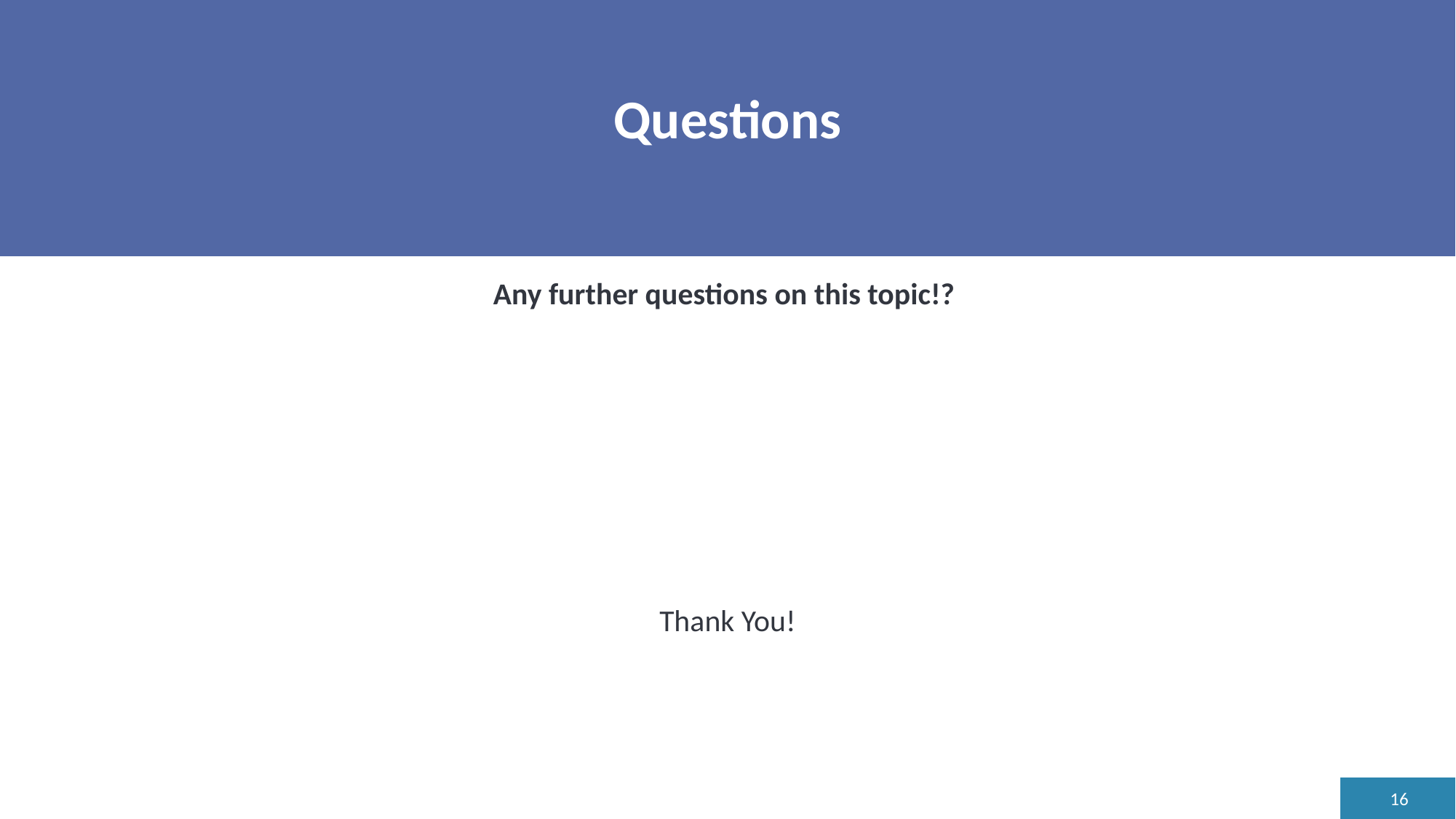

# Questions
Any further questions on this topic!?
Thank You!
16